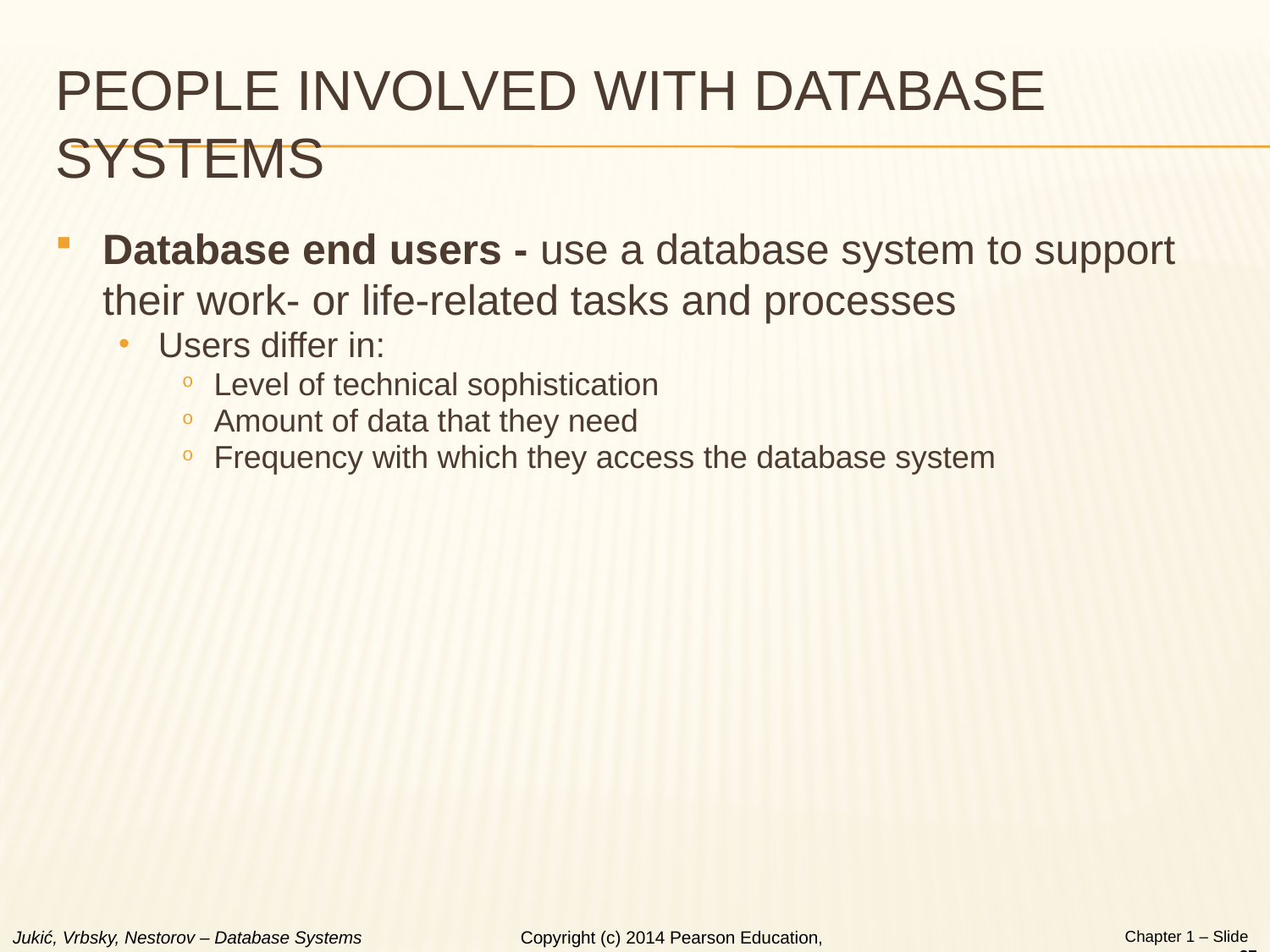

# PEOPLE INVOLVED WITH DATABASE SYSTEMS
Database end users - use a database system to support their work- or life-related tasks and processes
Users differ in:
Level of technical sophistication
Amount of data that they need
Frequency with which they access the database system
Jukić, Vrbsky, Nestorov – Database Systems
Chapter 1 – Slide  27